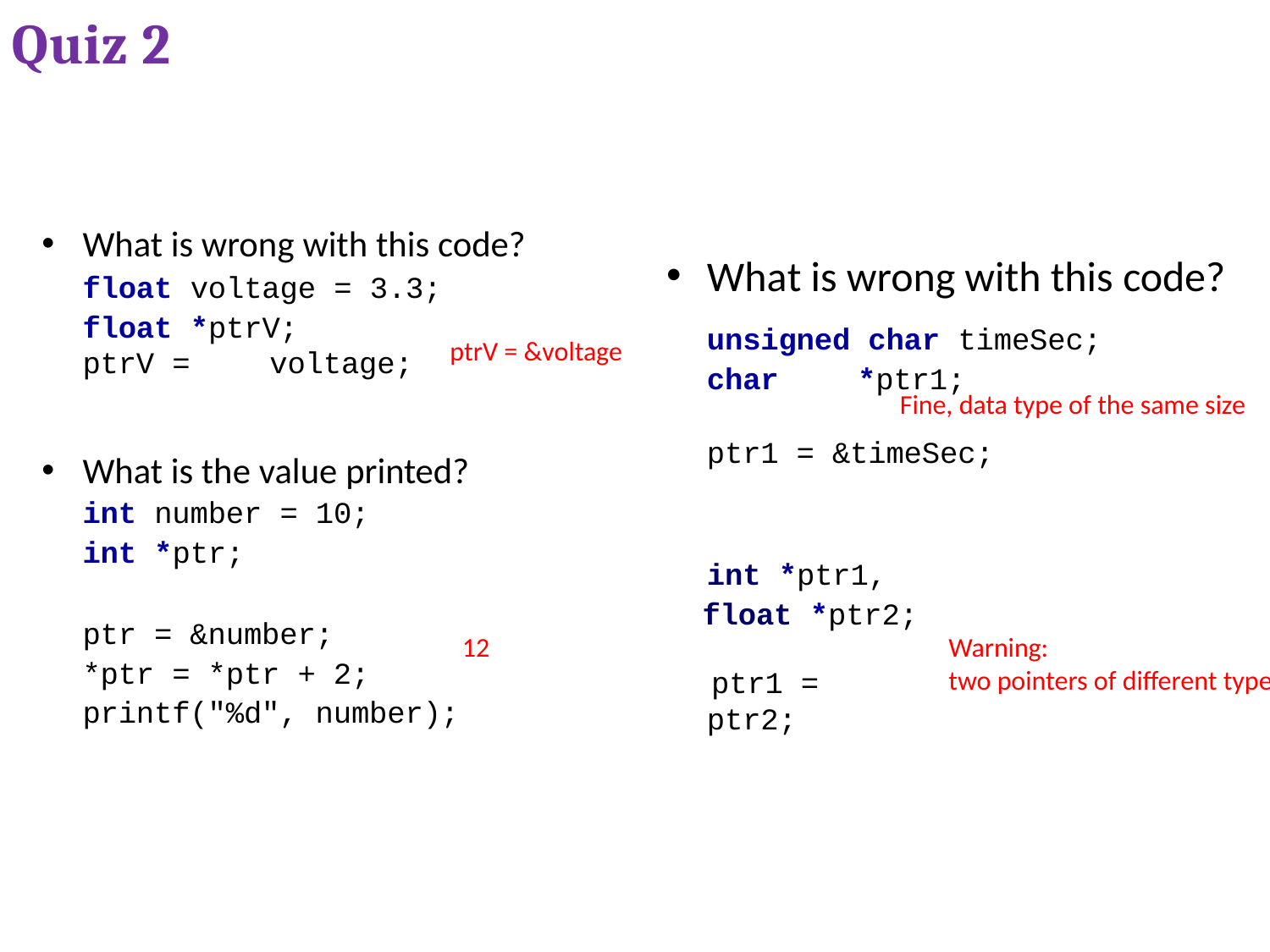

# Quiz 2
What is wrong with this code? float voltage = 3.3; float *ptrV;
ptrV =	voltage;

What is the value printed?
int number = 10;
int *ptr;

ptr = &number;
*ptr = *ptr + 2; printf("%d", number);
What is wrong with this code?
unsigned char timeSec;
char	*ptr1;

ptr1 = &timeSec;

int *ptr1, float *ptr2;

ptr1 = ptr2;
ptrV = &voltage
Fine, data type of the same size
Warning:
two pointers of different types
12